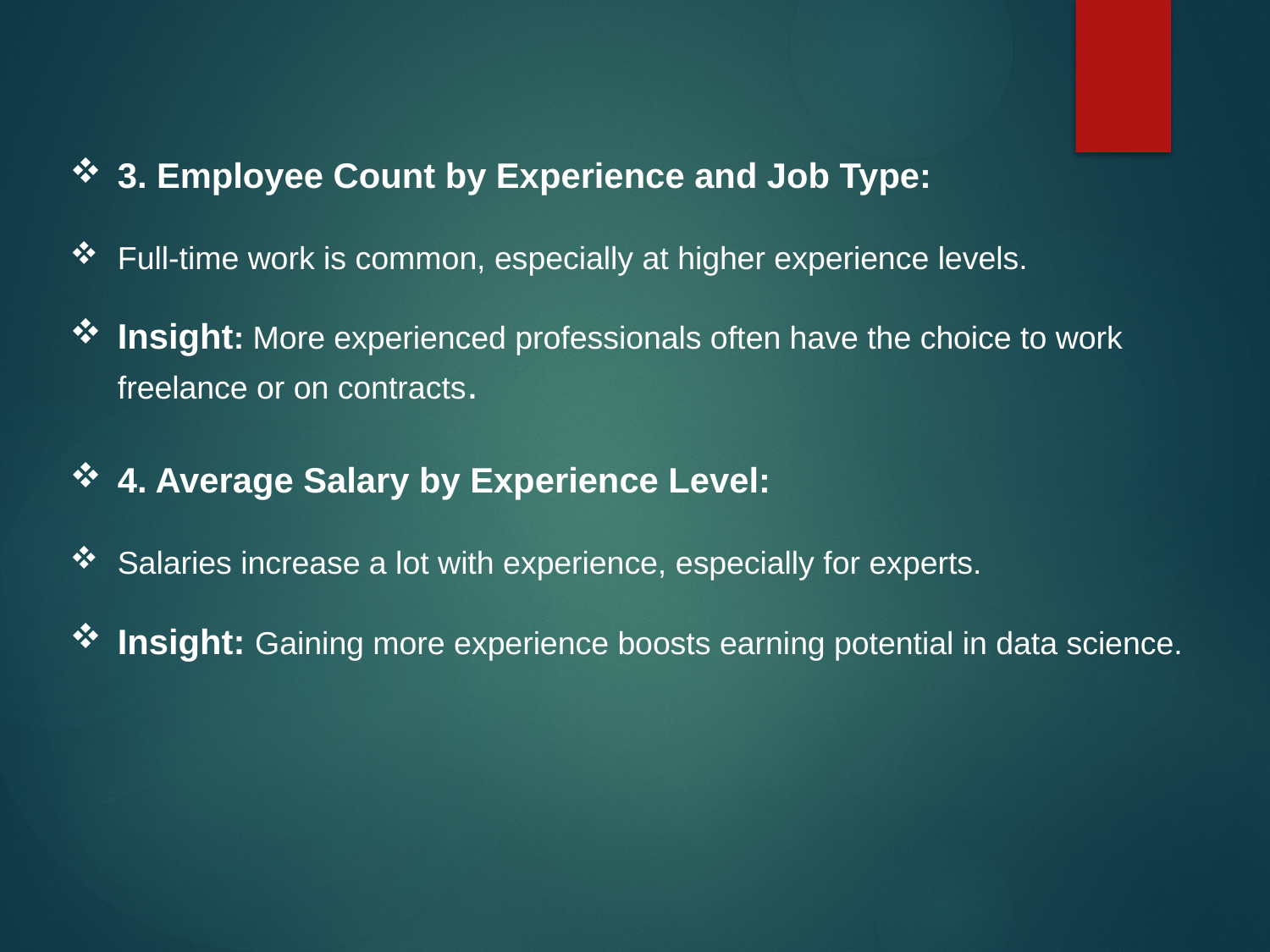

3. Employee Count by Experience and Job Type:

Full-time work is common, especially at higher experience levels.

Insight: More experienced professionals often have the choice to work freelance or on contracts.

4. Average Salary by Experience Level:

Salaries increase a lot with experience, especially for experts.

Insight: Gaining more experience boosts earning potential in data science.